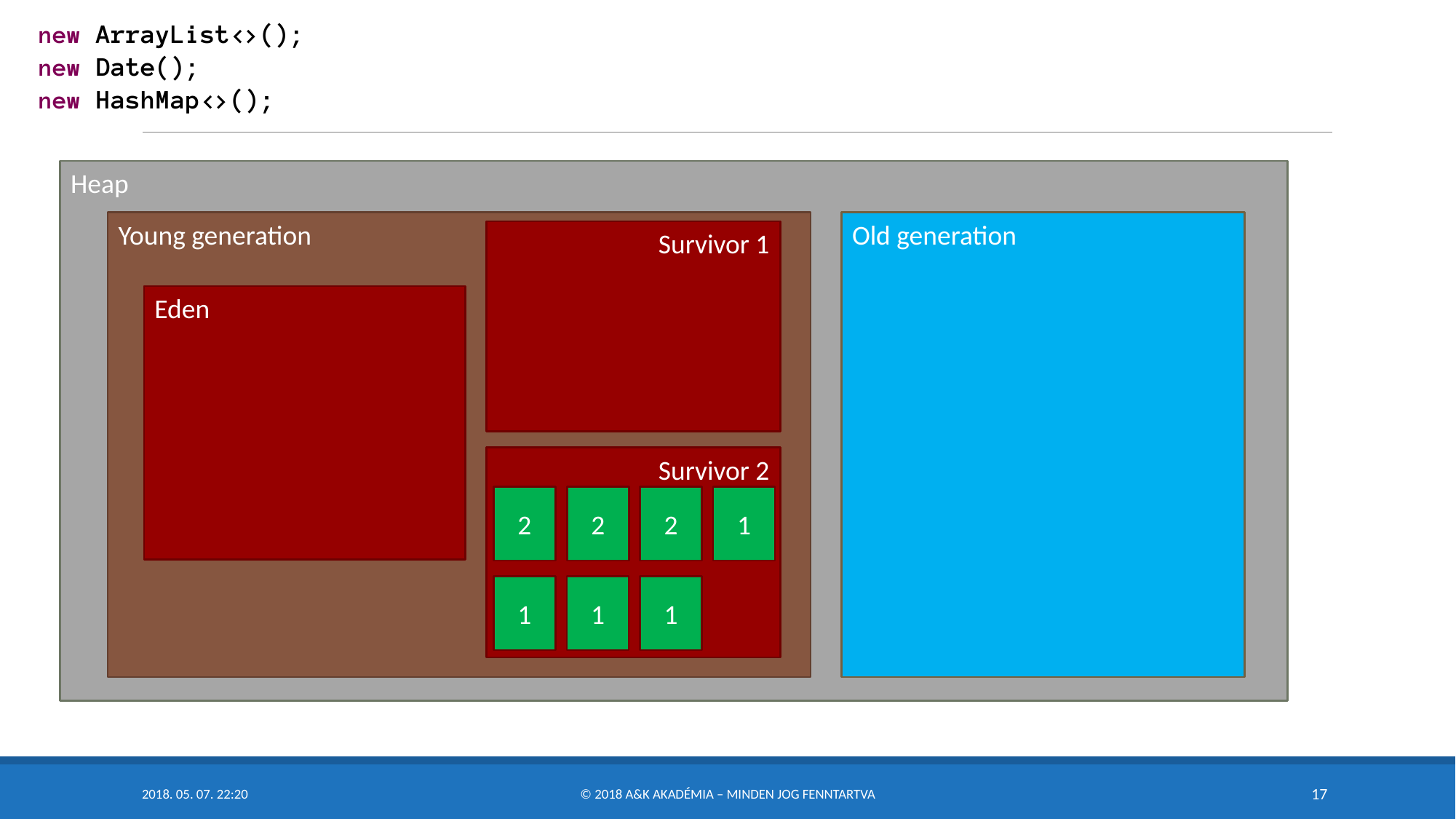

new ArrayList<>();
new Date();
new HashMap<>();
Heap
Young generation
Old generation
Survivor 1
Eden
Survivor 2
2
2
2
1
1
1
1
2018. 05. 07. 22:20
© 2018 A&K Akadémia – Minden Jog Fenntartva
17